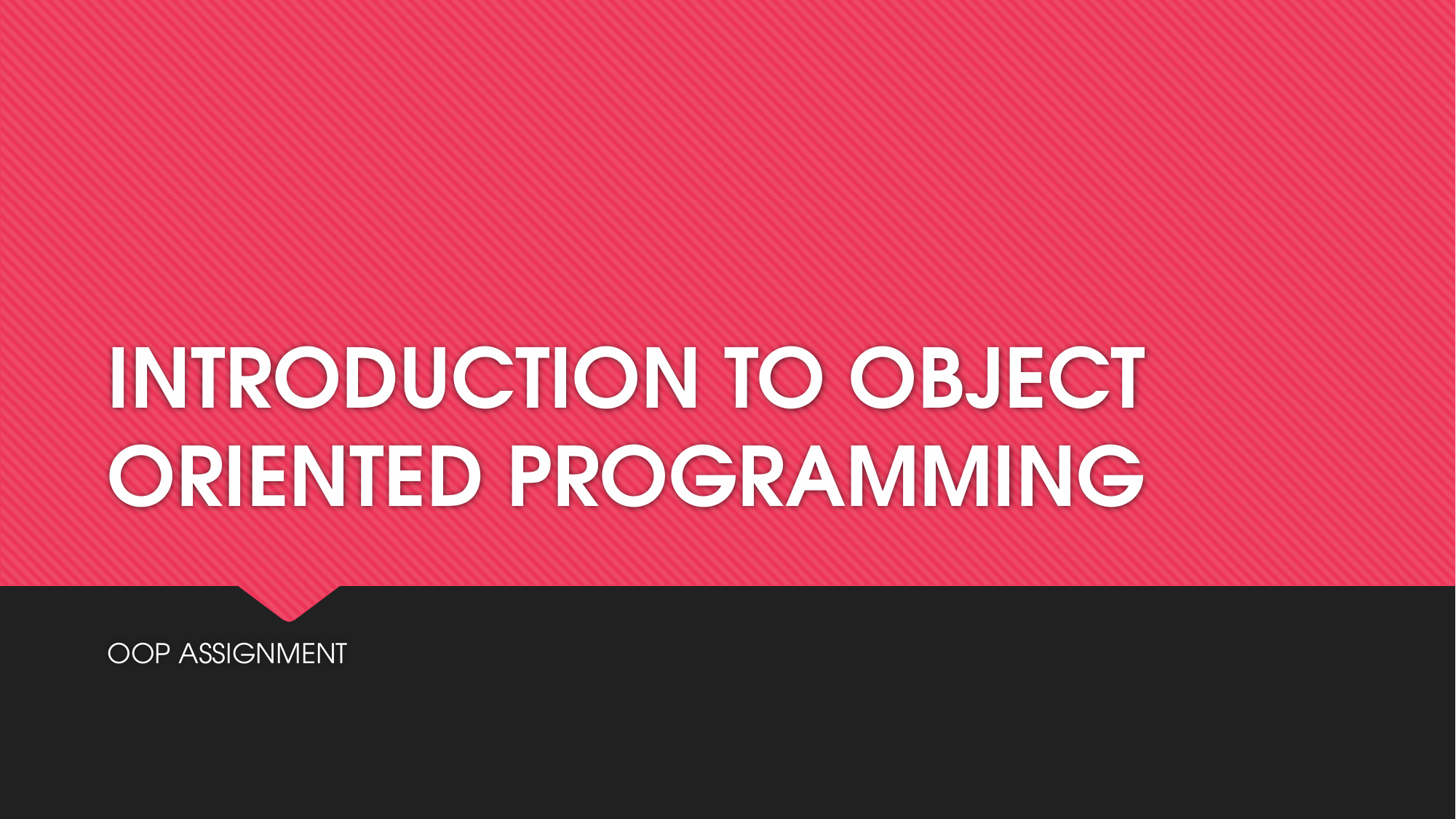

# INTRODUCTION TO OBJECT ORIENTED PROGRAMMING
OOP ASSIGNMENT